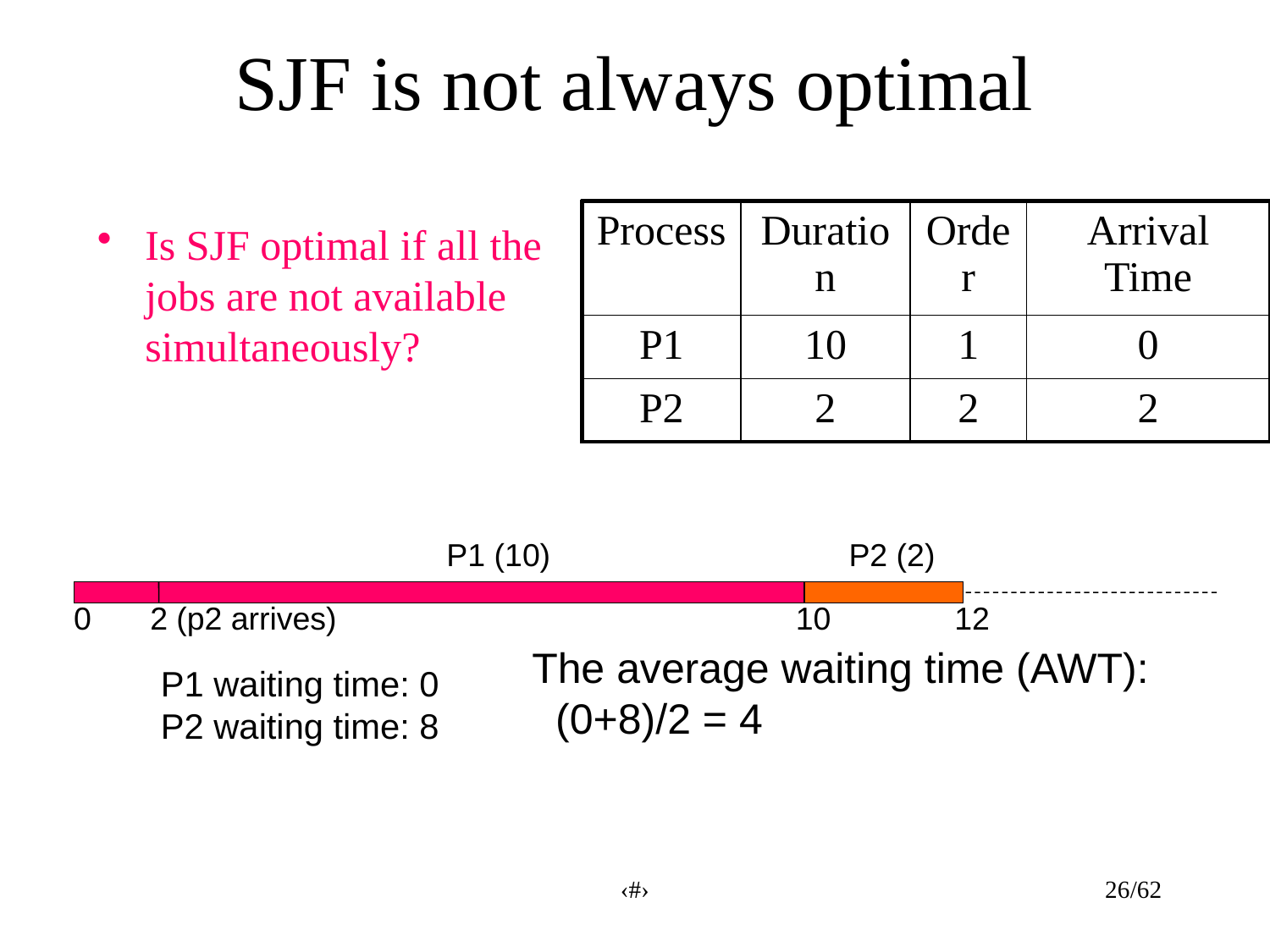

# SJF is not always optimal
| Process | Duration | Order | Arrival Time |
| --- | --- | --- | --- |
| P1 | 10 | 1 | 0 |
| P2 | 2 | 2 | 2 |
Is SJF optimal if all the jobs are not available simultaneously?
P1 (10)
P2 (2)

0

2 (p2 arrives)
10
12
The average waiting time (AWT):
  (0+8)/2 = 4
P1 waiting time: 0
P2 waiting time: 8
‹#›
26/62